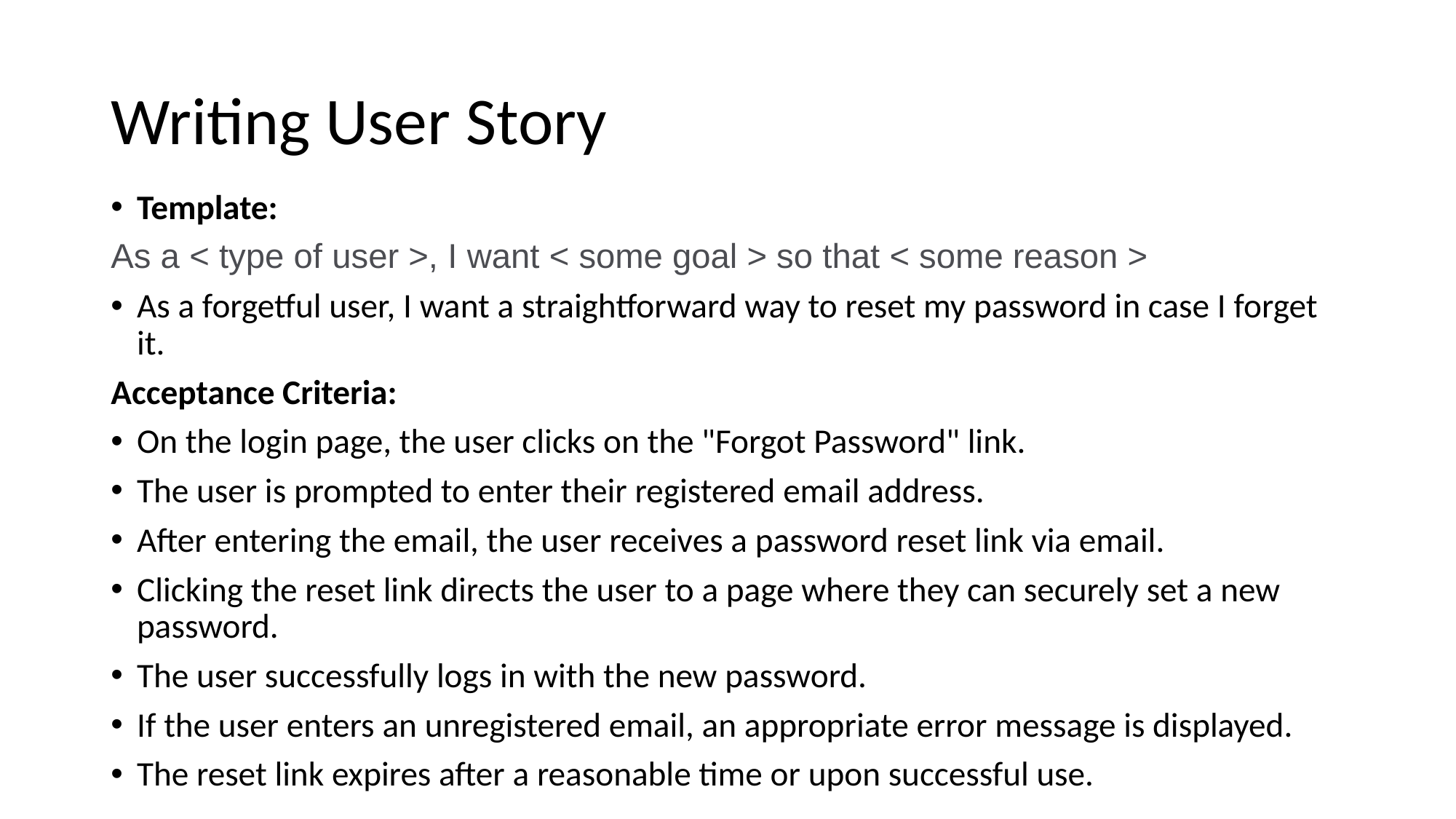

# Writing User Story
Template:
As a < type of user >, I want < some goal > so that < some reason >
As a forgetful user, I want a straightforward way to reset my password in case I forget it.
Acceptance Criteria:
On the login page, the user clicks on the "Forgot Password" link.
The user is prompted to enter their registered email address.
After entering the email, the user receives a password reset link via email.
Clicking the reset link directs the user to a page where they can securely set a new password.
The user successfully logs in with the new password.
If the user enters an unregistered email, an appropriate error message is displayed.
The reset link expires after a reasonable time or upon successful use.